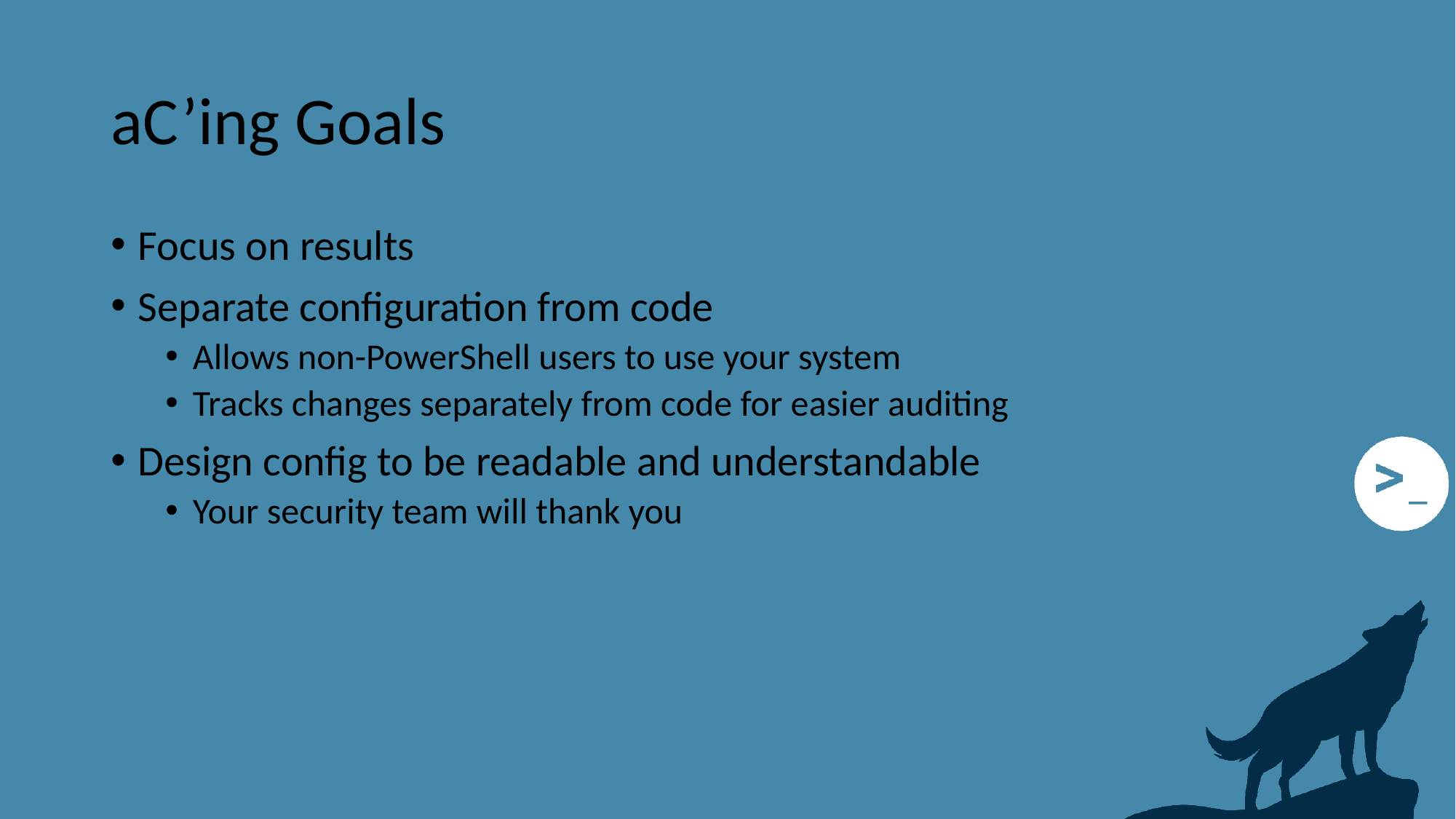

# aC’ing Goals
Focus on results
Separate configuration from code
Allows non-PowerShell users to use your system
Tracks changes separately from code for easier auditing
Design config to be readable and understandable
Your security team will thank you